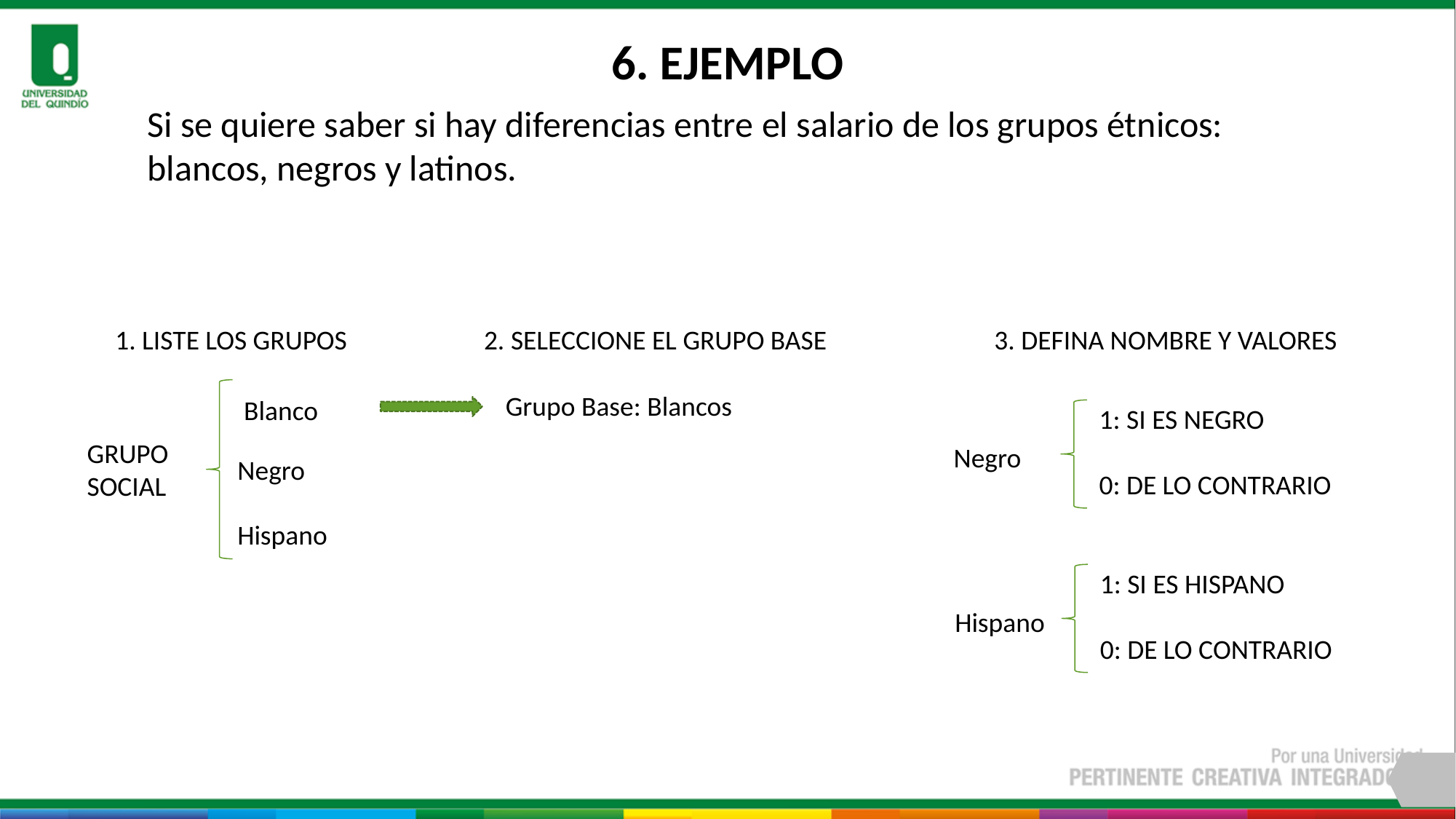

6. EJEMPLO
Si se quiere saber si hay diferencias entre el salario de los grupos étnicos: blancos, negros y latinos.
1. LISTE LOS GRUPOS
2. SELECCIONE EL GRUPO BASE
3. DEFINA NOMBRE Y VALORES

Grupo Base: Blancos
Blanco

1: SI ES NEGRO

0: DE LO CONTRARIO

GRUPO
SOCIAL
Negro
Negro
Hispano
1: SI ES HISPANO

0: DE LO CONTRARIO

Hispano